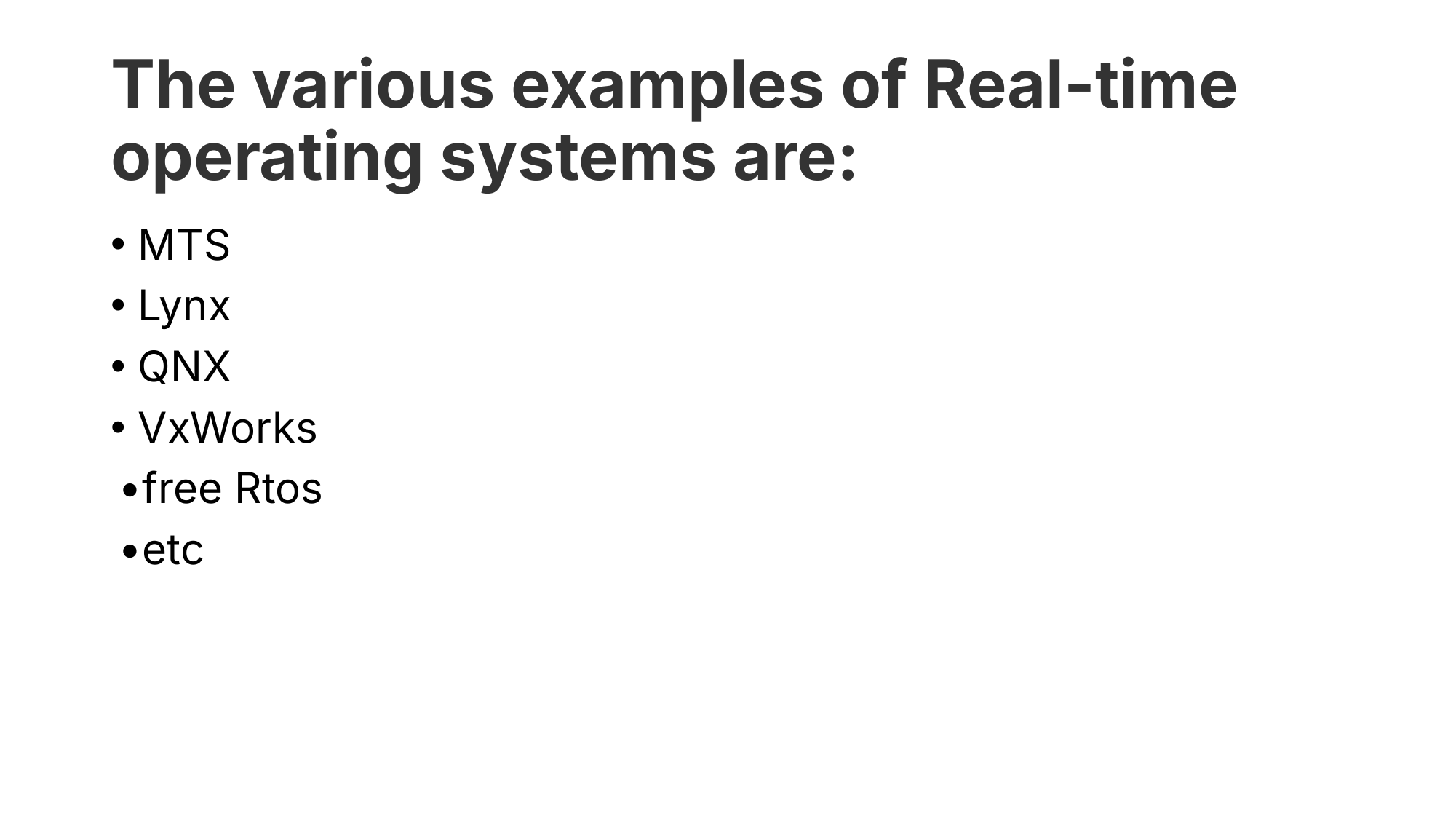

# The various examples of Real-time operating systems are:
MTS
Lynx
QNX
VxWorks
free Rtos
etc